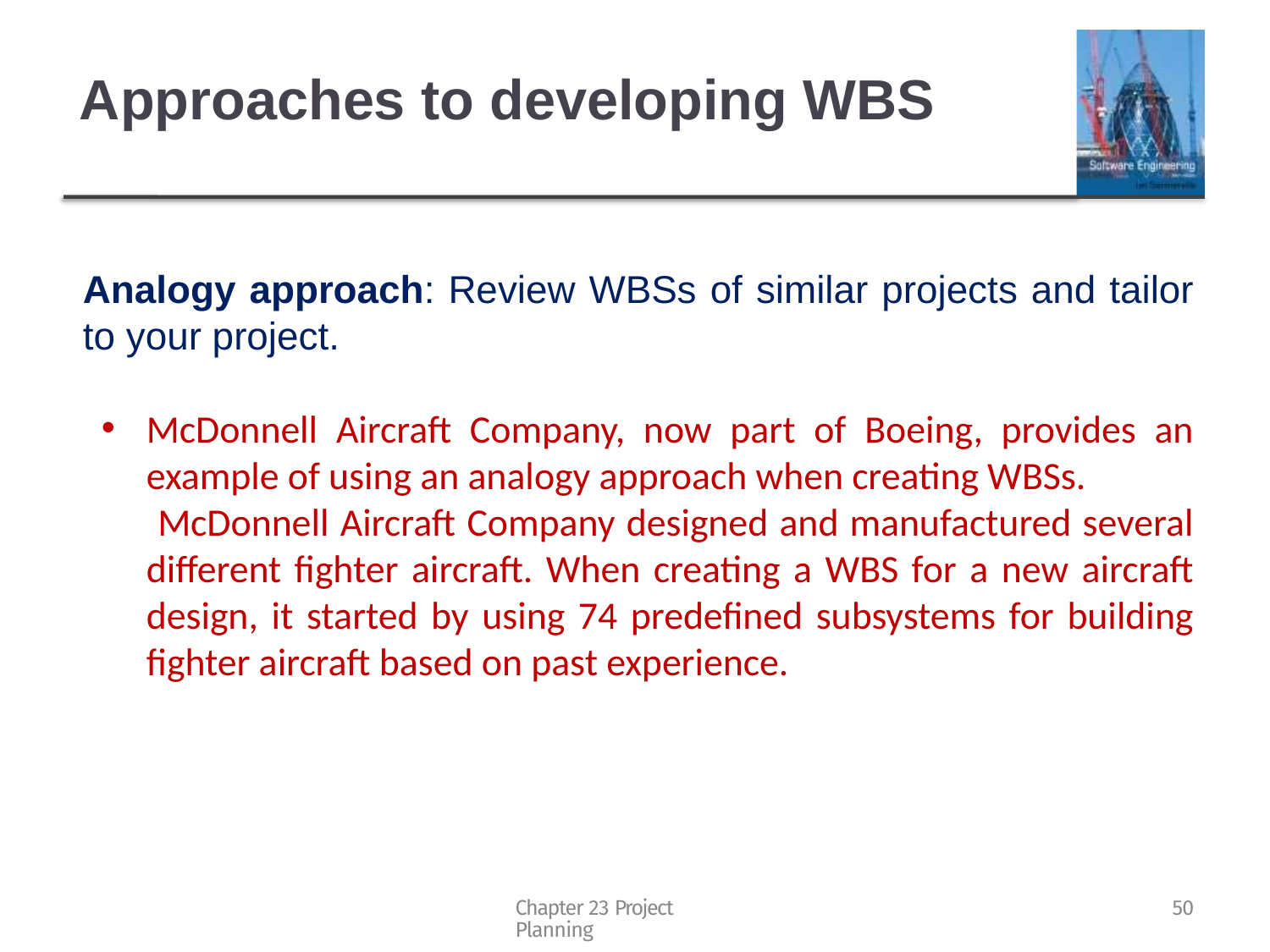

50
# Approaches to developing WBS
Analogy approach: Review WBSs of similar projects and tailor to your project.

McDonnell Aircraft Company, now part of Boeing, provides an example of using an analogy approach when creating WBSs.
 McDonnell Aircraft Company designed and manufactured several different fighter aircraft. When creating a WBS for a new aircraft design, it started by using 74 predefined subsystems for building fighter aircraft based on past experience.
Chapter 23 Project Planning